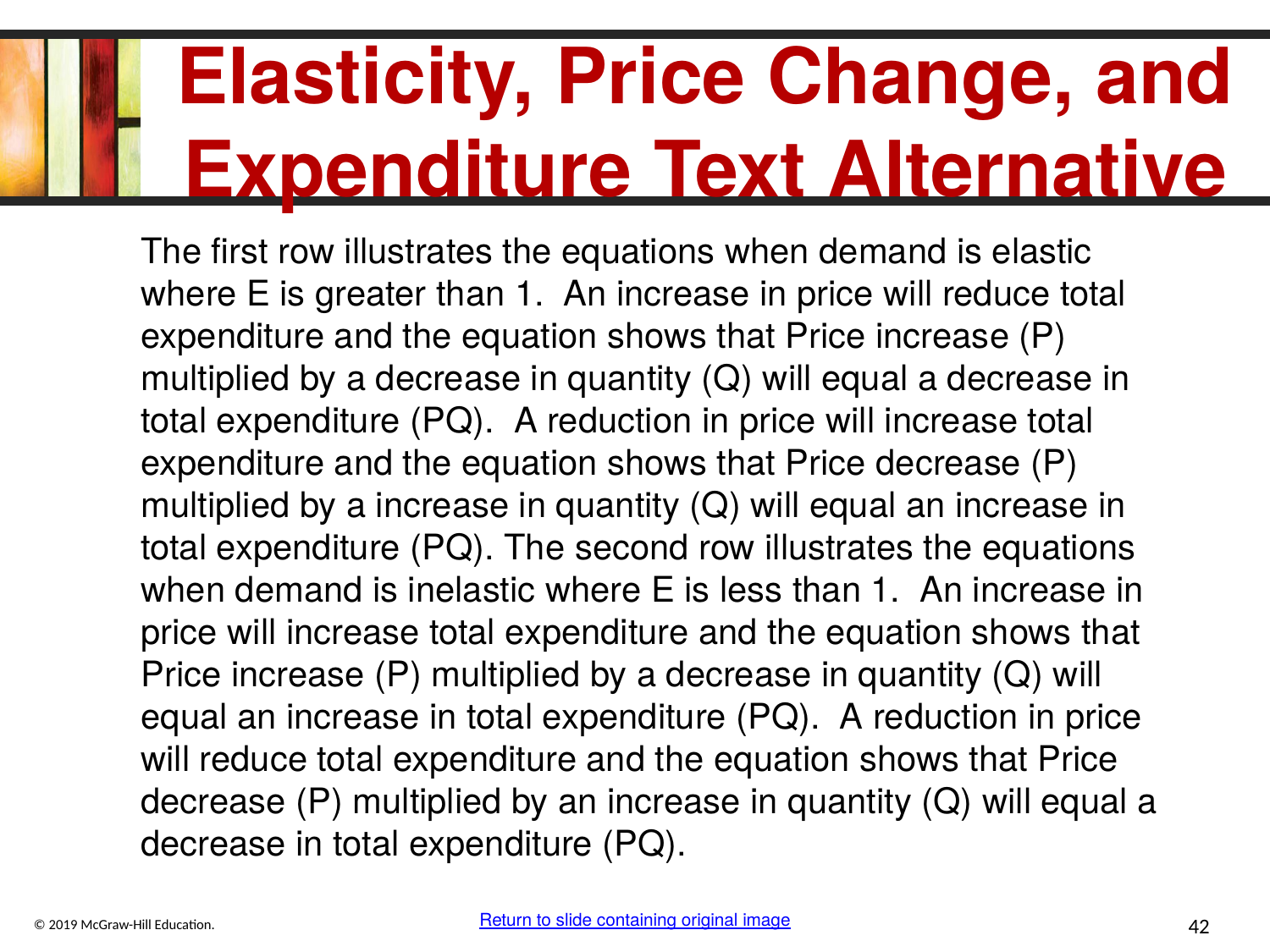

# Elasticity, Price Change, and Expenditure Text Alternative
The first row illustrates the equations when demand is elastic where E is greater than 1.  An increase in price will reduce total expenditure and the equation shows that Price increase (P) multiplied by a decrease in quantity (Q) will equal a decrease in total expenditure (PQ).  A reduction in price will increase total expenditure and the equation shows that Price decrease (P) multiplied by a increase in quantity (Q) will equal an increase in total expenditure (PQ). The second row illustrates the equations when demand is inelastic where E is less than 1.  An increase in price will increase total expenditure and the equation shows that Price increase (P) multiplied by a decrease in quantity (Q) will equal an increase in total expenditure (PQ).  A reduction in price  will reduce total expenditure and the equation shows that Price decrease (P) multiplied by an increase in quantity (Q) will equal a decrease in total expenditure (PQ).
Return to slide containing original image